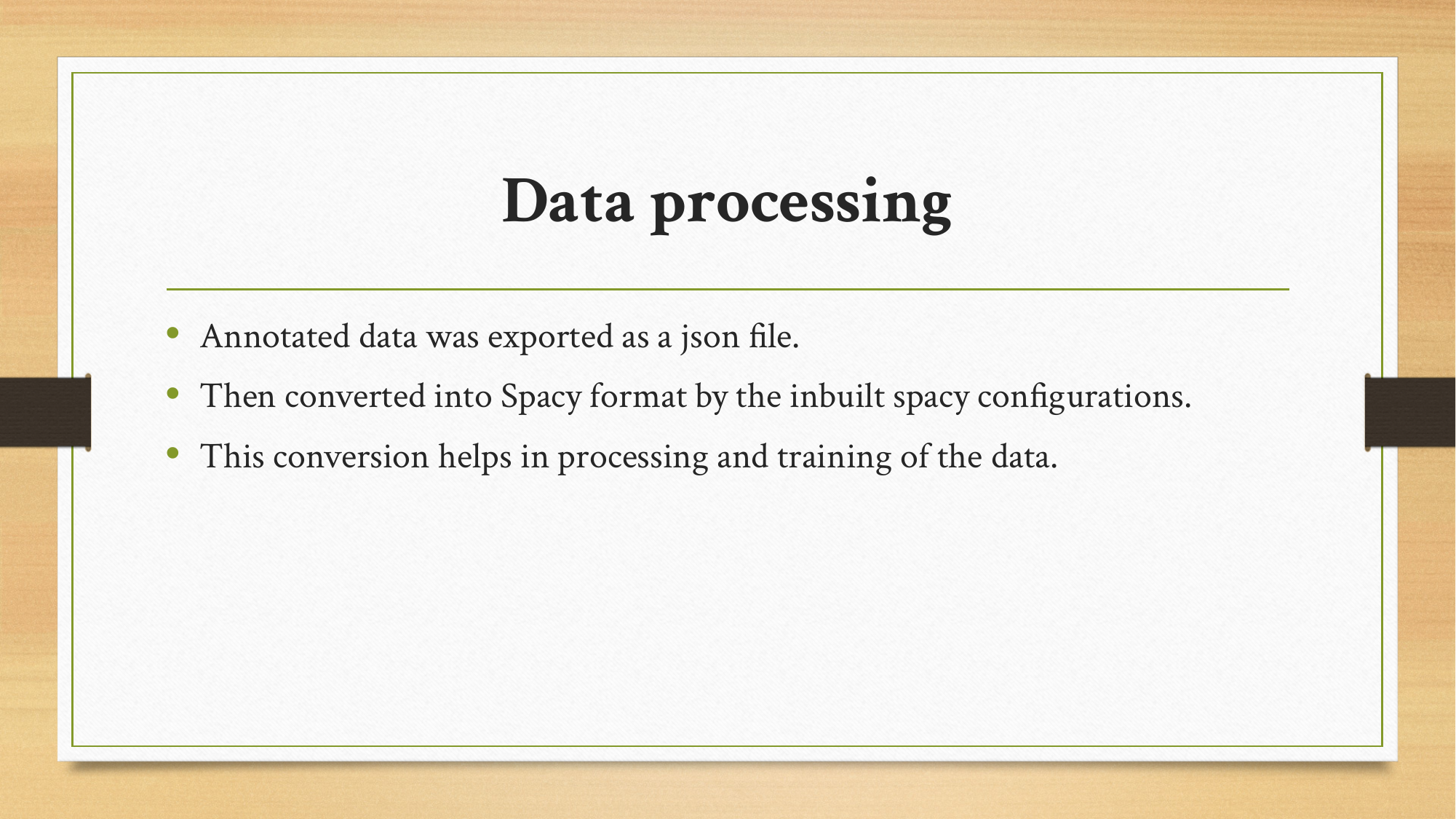

# Data processing
Annotated data was exported as a json file.
Then converted into Spacy format by the inbuilt spacy configurations.
This conversion helps in processing and training of the data.